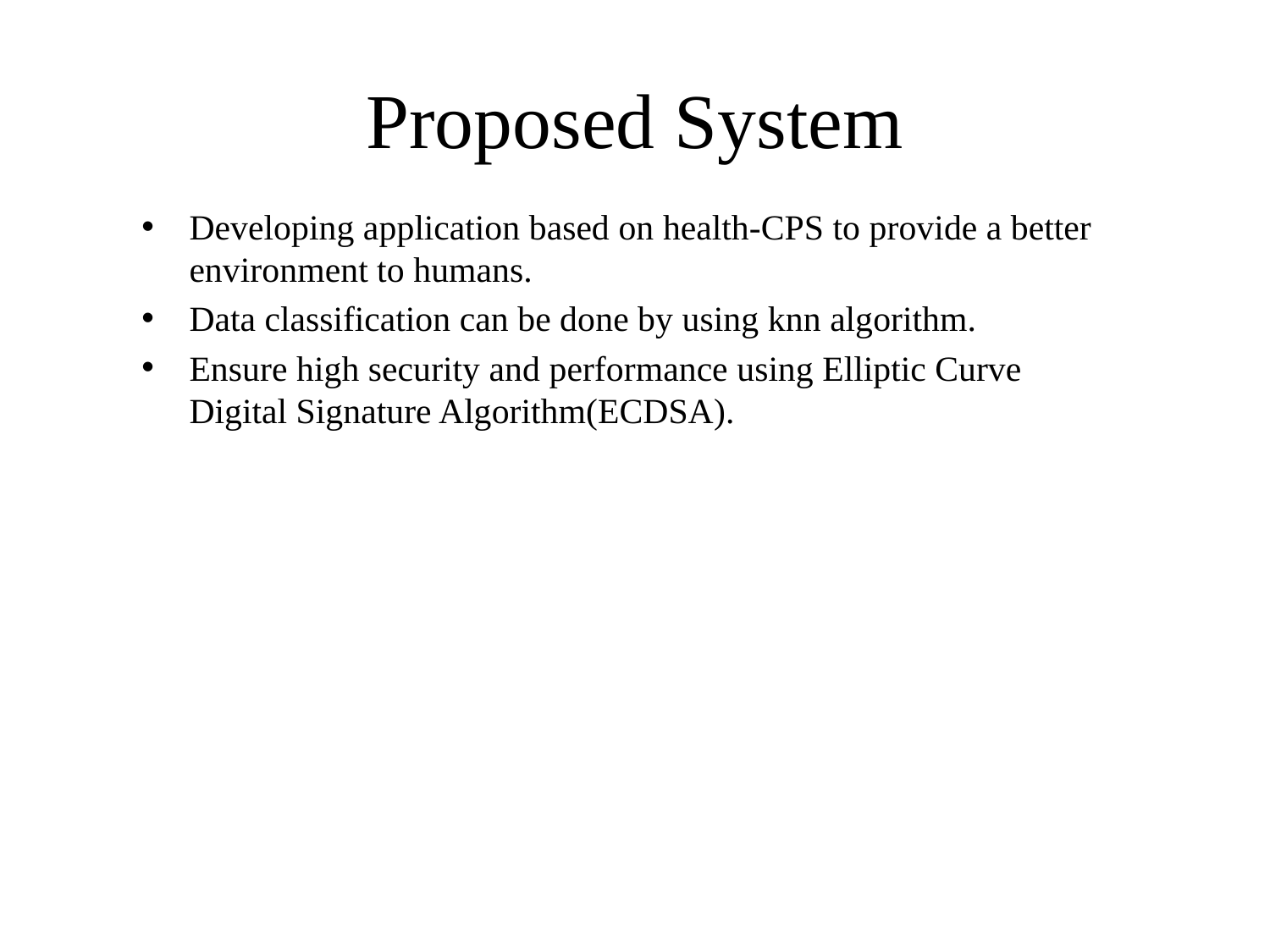

# Proposed System
Developing application based on health-CPS to provide a better environment to humans.
Data classification can be done by using knn algorithm.
Ensure high security and performance using Elliptic Curve Digital Signature Algorithm(ECDSA).